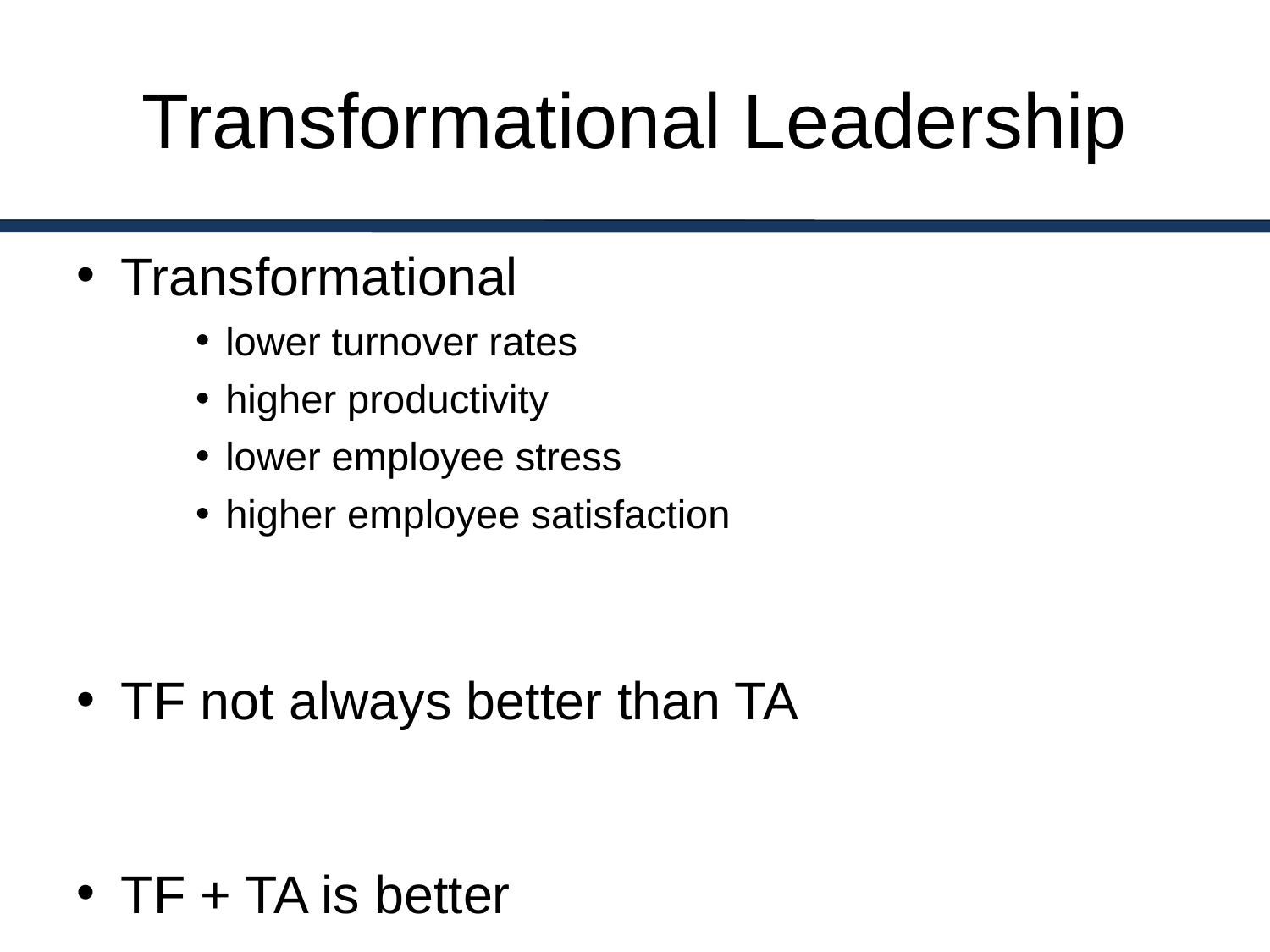

# Transformational Leadership
Transformational
lower turnover rates
higher productivity
lower employee stress
higher employee satisfaction

TF not always better than TA

TF + TA is better